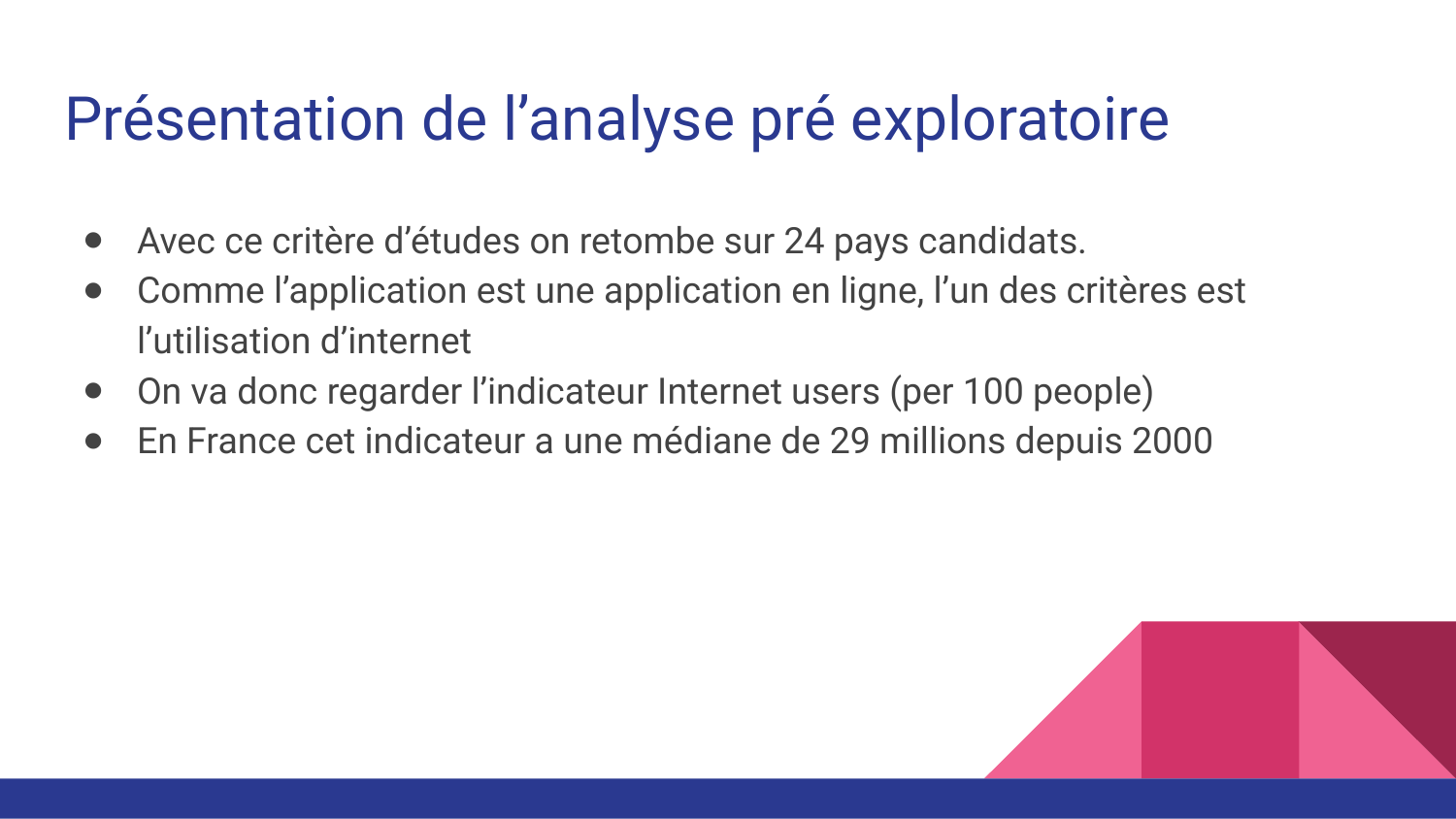

# Présentation de l’analyse pré exploratoire

Avec ce critère d’études on retombe sur 24 pays candidats.
Comme l’application est une application en ligne, l’un des critères est l’utilisation d’internet
On va donc regarder l’indicateur Internet users (per 100 people)
En France cet indicateur a une médiane de 29 millions depuis 2000